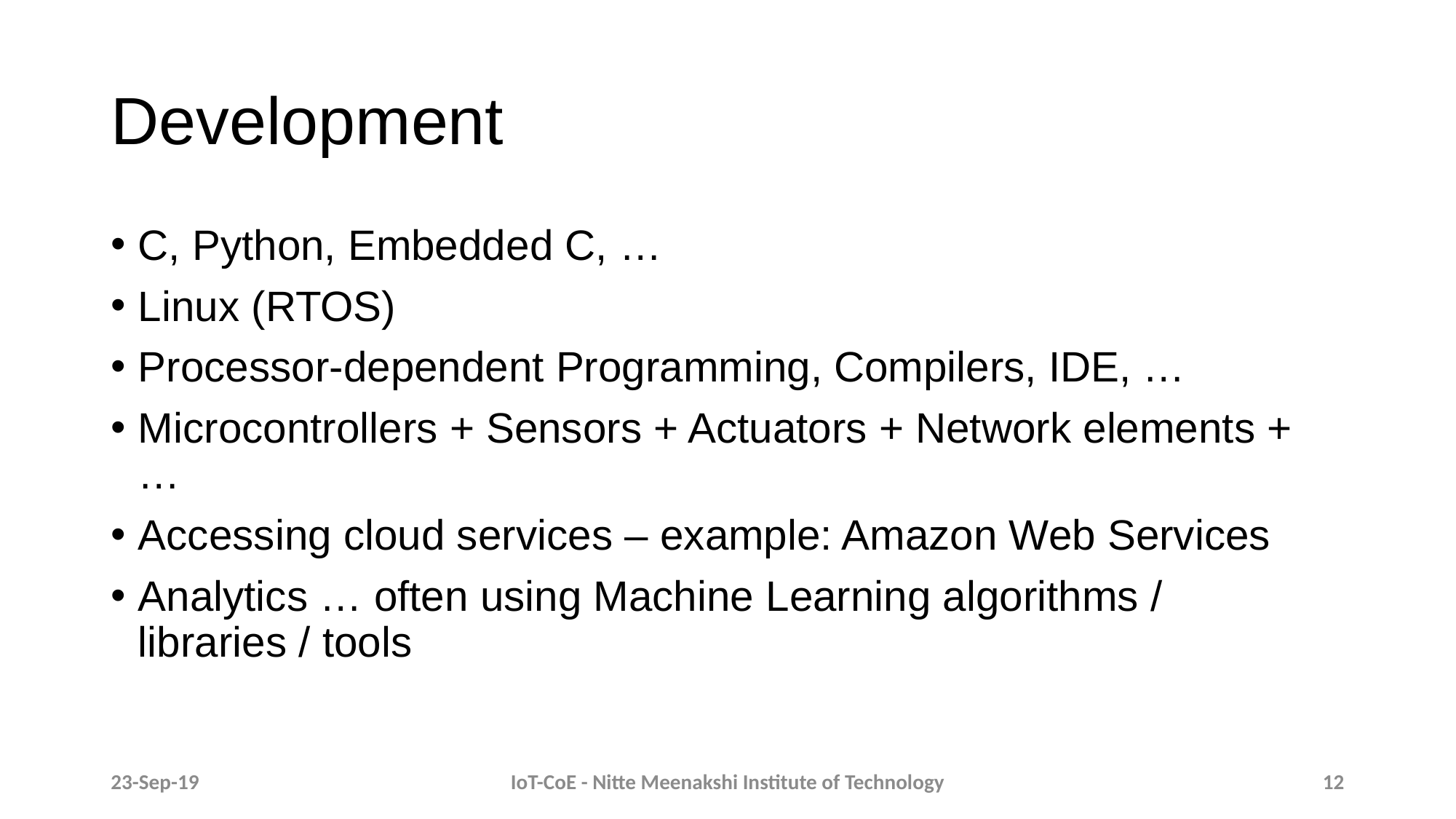

# Development
C, Python, Embedded C, …
Linux (RTOS)
Processor-dependent Programming, Compilers, IDE, …
Microcontrollers + Sensors + Actuators + Network elements + …
Accessing cloud services – example: Amazon Web Services
Analytics … often using Machine Learning algorithms / libraries / tools
23-Sep-19
IoT-CoE - Nitte Meenakshi Institute of Technology
12